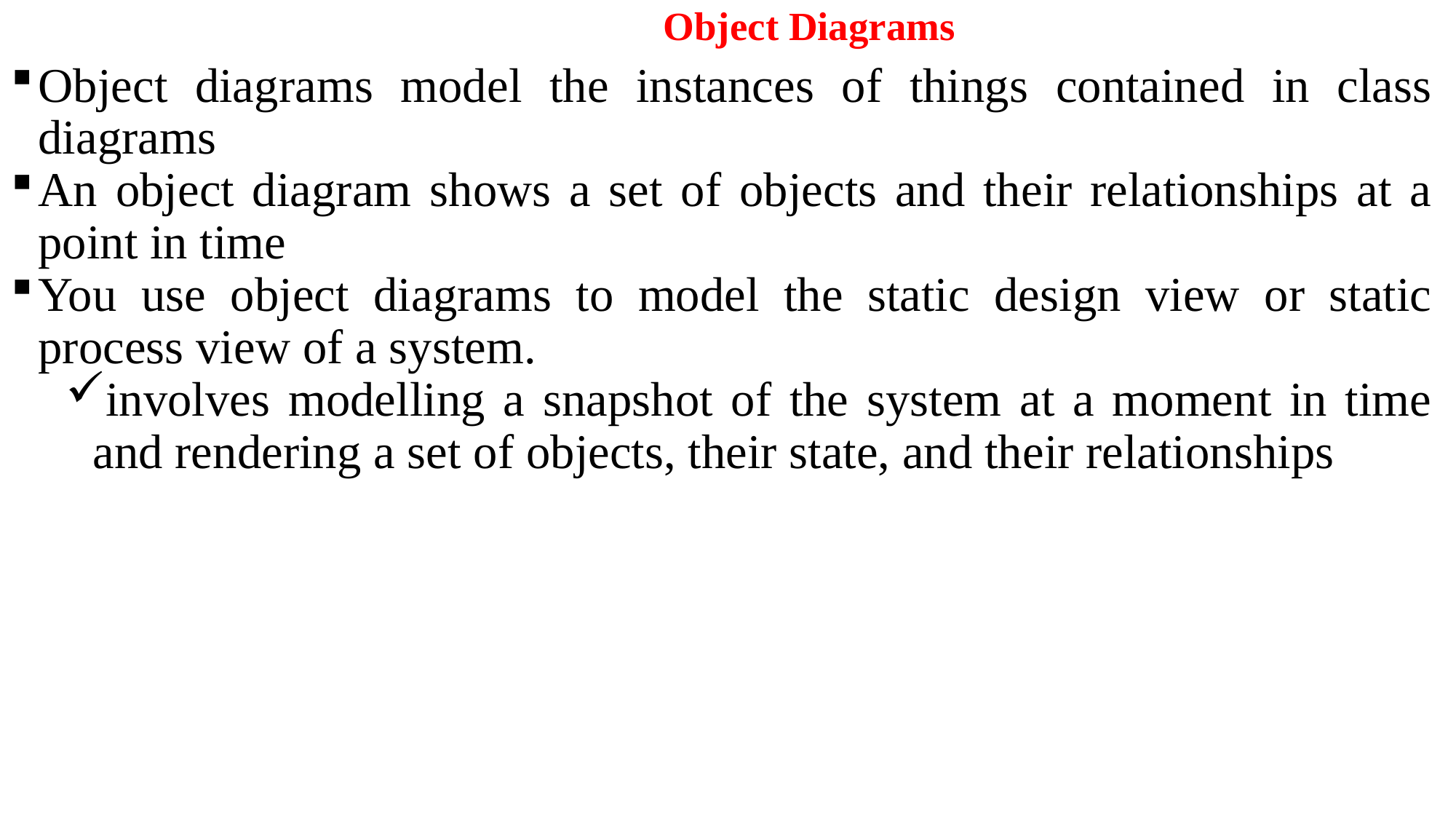

# Object Diagrams
Object diagrams model the instances of things contained in class diagrams
An object diagram shows a set of objects and their relationships at a point in time
You use object diagrams to model the static design view or static process view of a system.
involves modelling a snapshot of the system at a moment in time and rendering a set of objects, their state, and their relationships
41